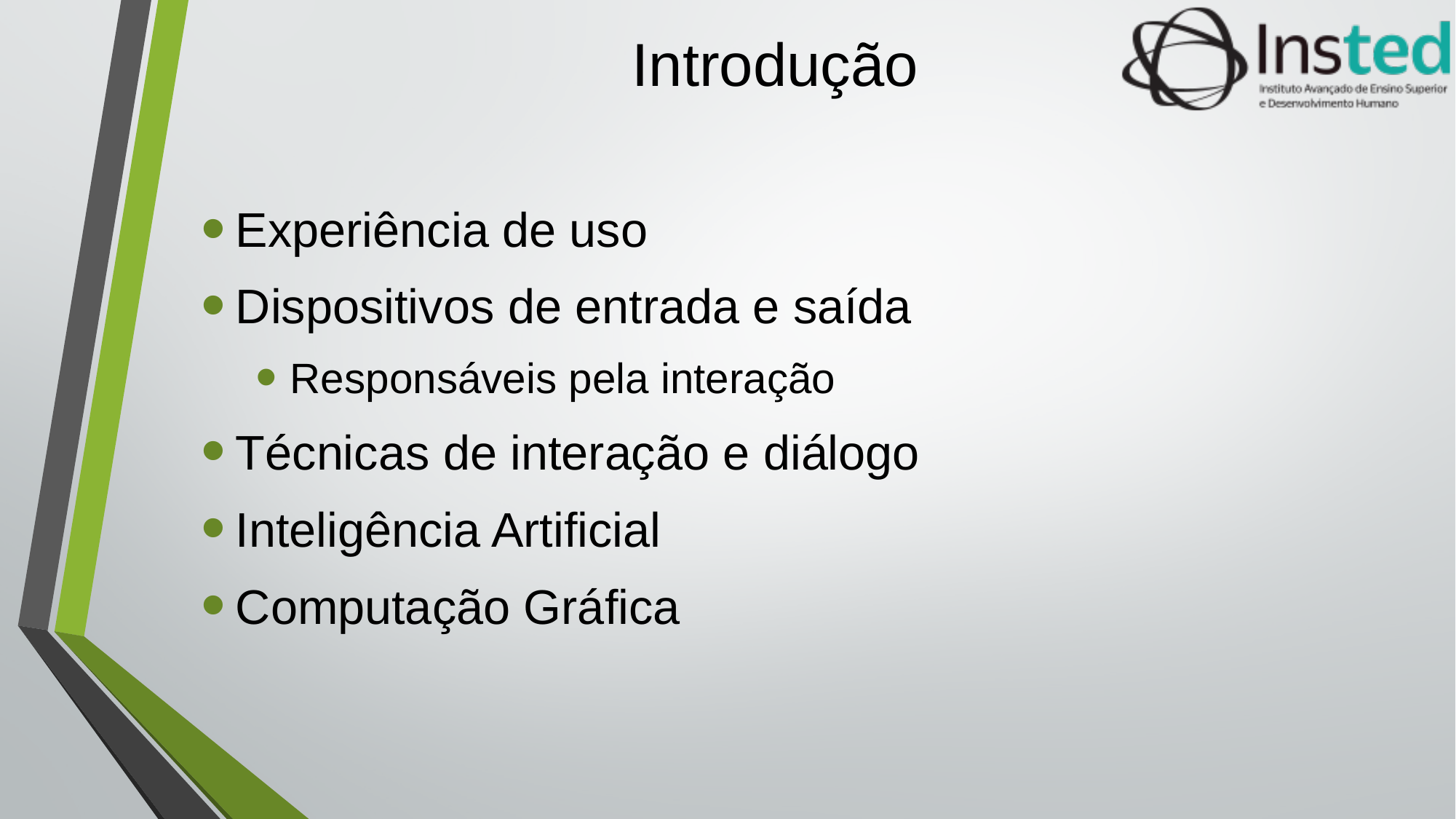

# Introdução
Experiência de uso
Dispositivos de entrada e saída
Responsáveis pela interação
Técnicas de interação e diálogo
Inteligência Artificial
Computação Gráfica